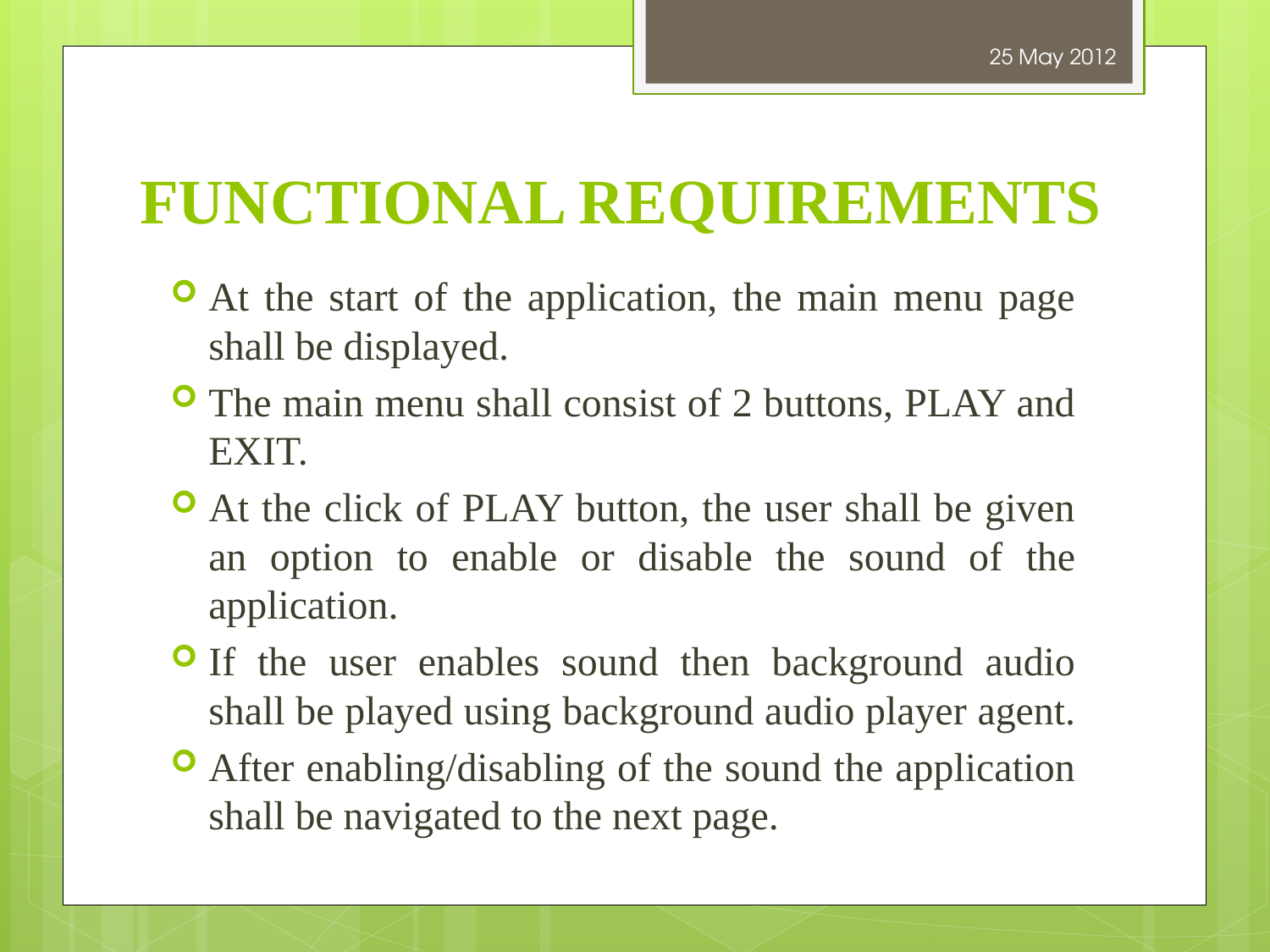

25 May 2012
# FUNCTIONAL REQUIREMENTS
At the start of the application, the main menu page shall be displayed.
The main menu shall consist of 2 buttons, PLAY and EXIT.
At the click of PLAY button, the user shall be given an option to enable or disable the sound of the application.
If the user enables sound then background audio shall be played using background audio player agent.
After enabling/disabling of the sound the application shall be navigated to the next page.